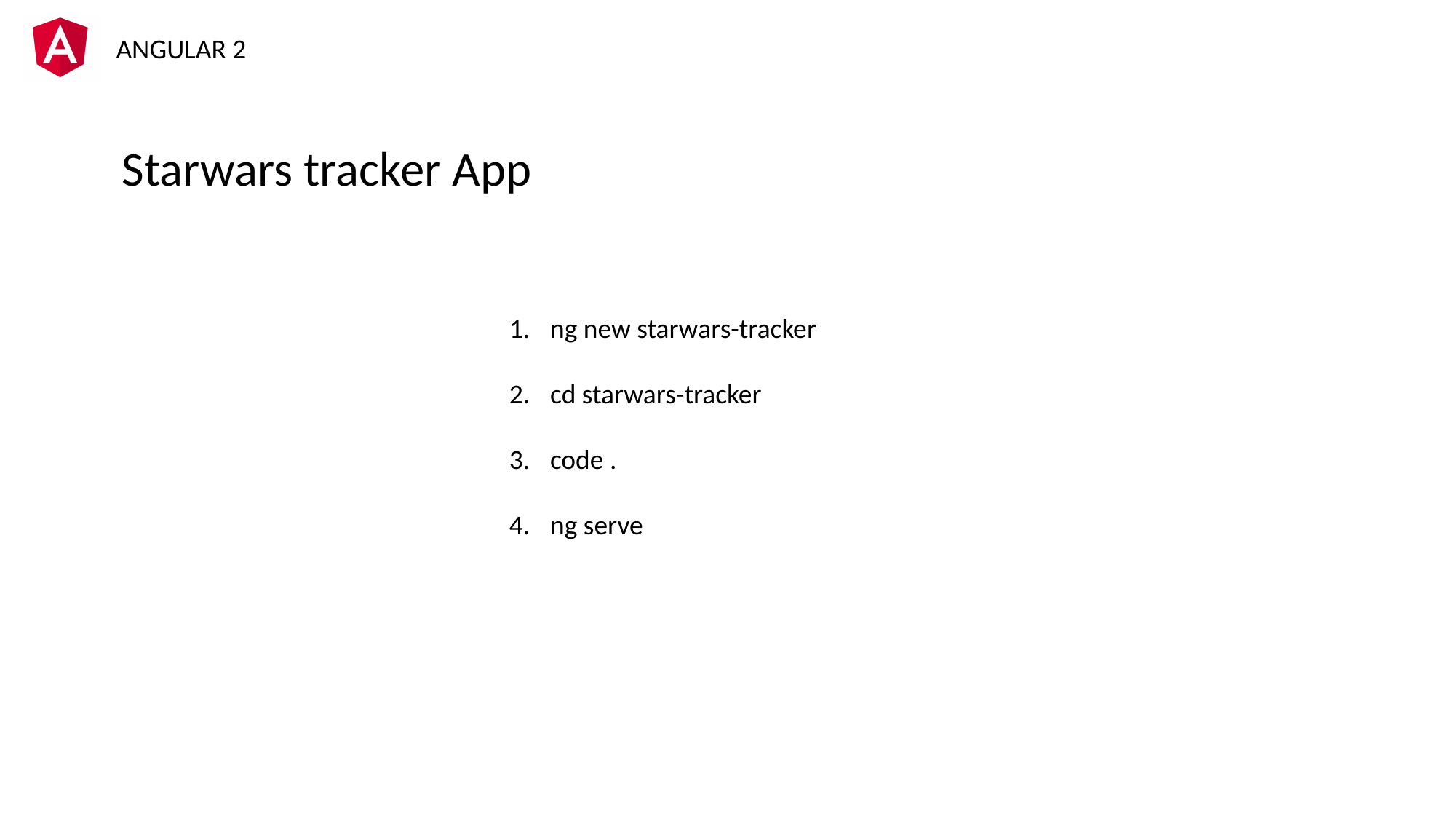

Starwars tracker App
ng new starwars-tracker
cd starwars-tracker
code .
ng serve